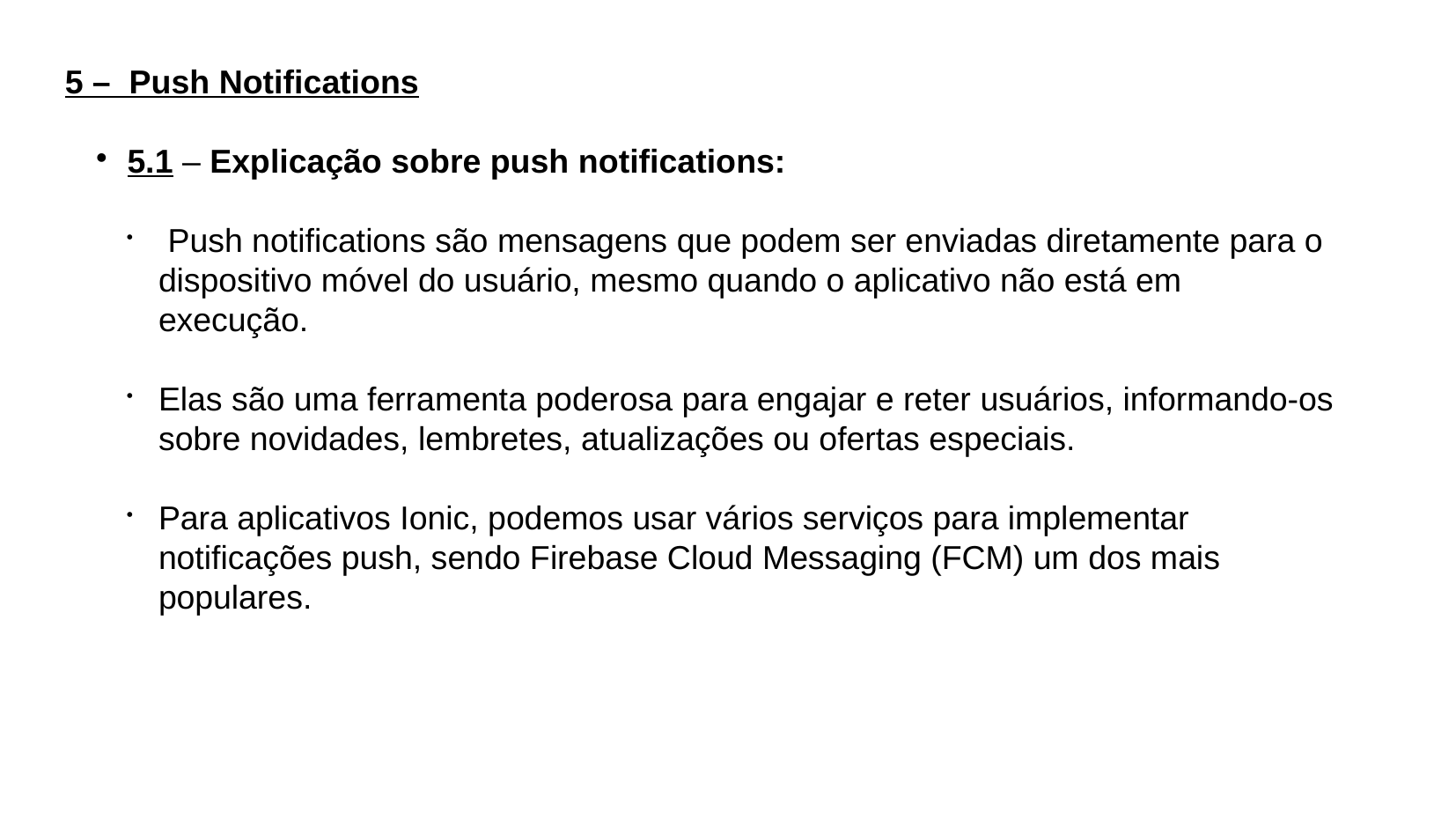

5 –  Push Notifications

5.1 – Explicação sobre push notifications:

 Push notifications são mensagens que podem ser enviadas diretamente para o dispositivo móvel do usuário, mesmo quando o aplicativo não está em execução.

Elas são uma ferramenta poderosa para engajar e reter usuários, informando-os sobre novidades, lembretes, atualizações ou ofertas especiais.

Para aplicativos Ionic, podemos usar vários serviços para implementar notificações push, sendo Firebase Cloud Messaging (FCM) um dos mais populares.